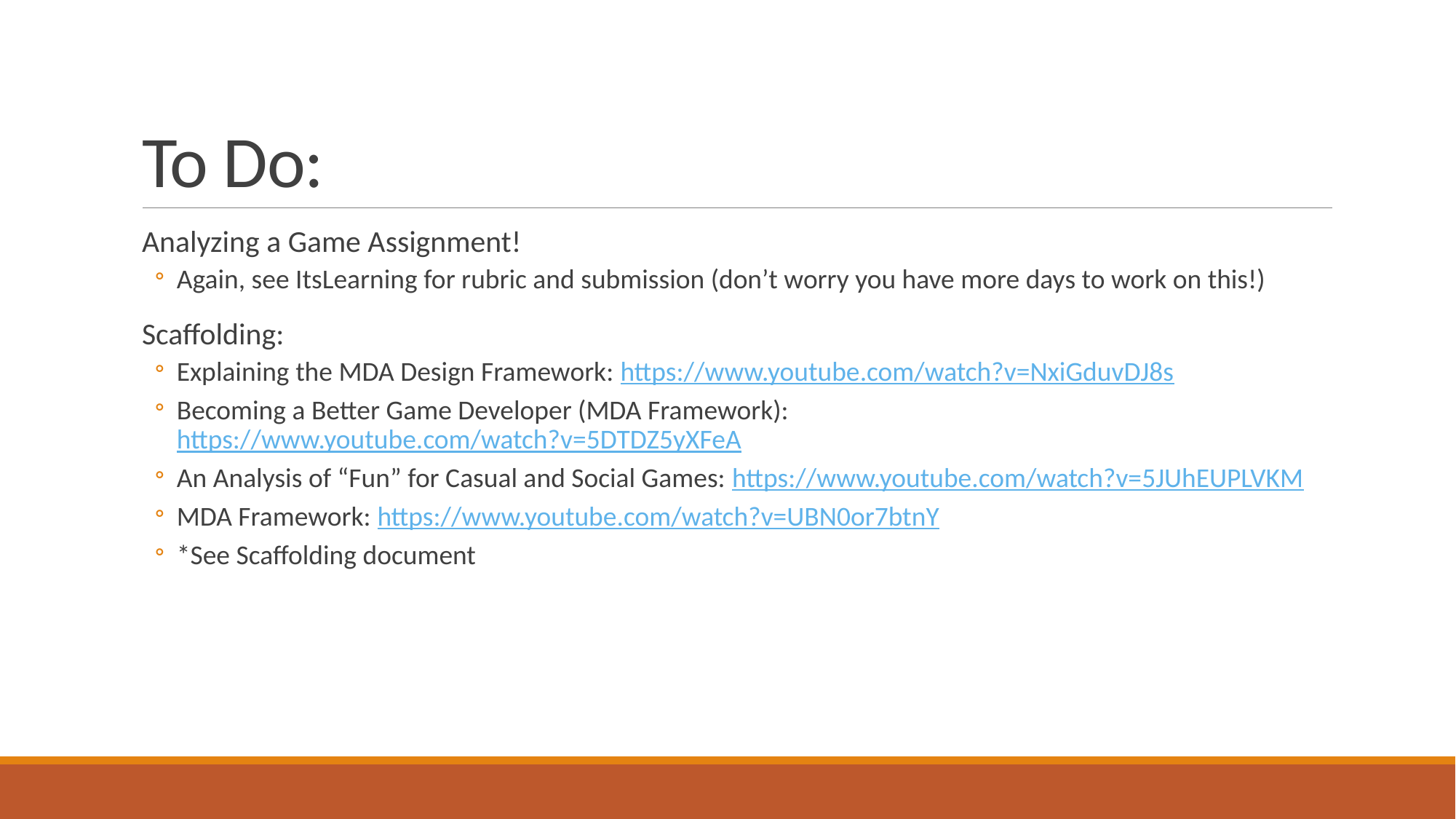

# To Do:
Analyzing a Game Assignment!
Again, see ItsLearning for rubric and submission (don’t worry you have more days to work on this!)
Scaffolding:
Explaining the MDA Design Framework: https://www.youtube.com/watch?v=NxiGduvDJ8s
Becoming a Better Game Developer (MDA Framework): https://www.youtube.com/watch?v=5DTDZ5yXFeA
An Analysis of “Fun” for Casual and Social Games: https://www.youtube.com/watch?v=5JUhEUPLVKM
MDA Framework: https://www.youtube.com/watch?v=UBN0or7btnY
*See Scaffolding document